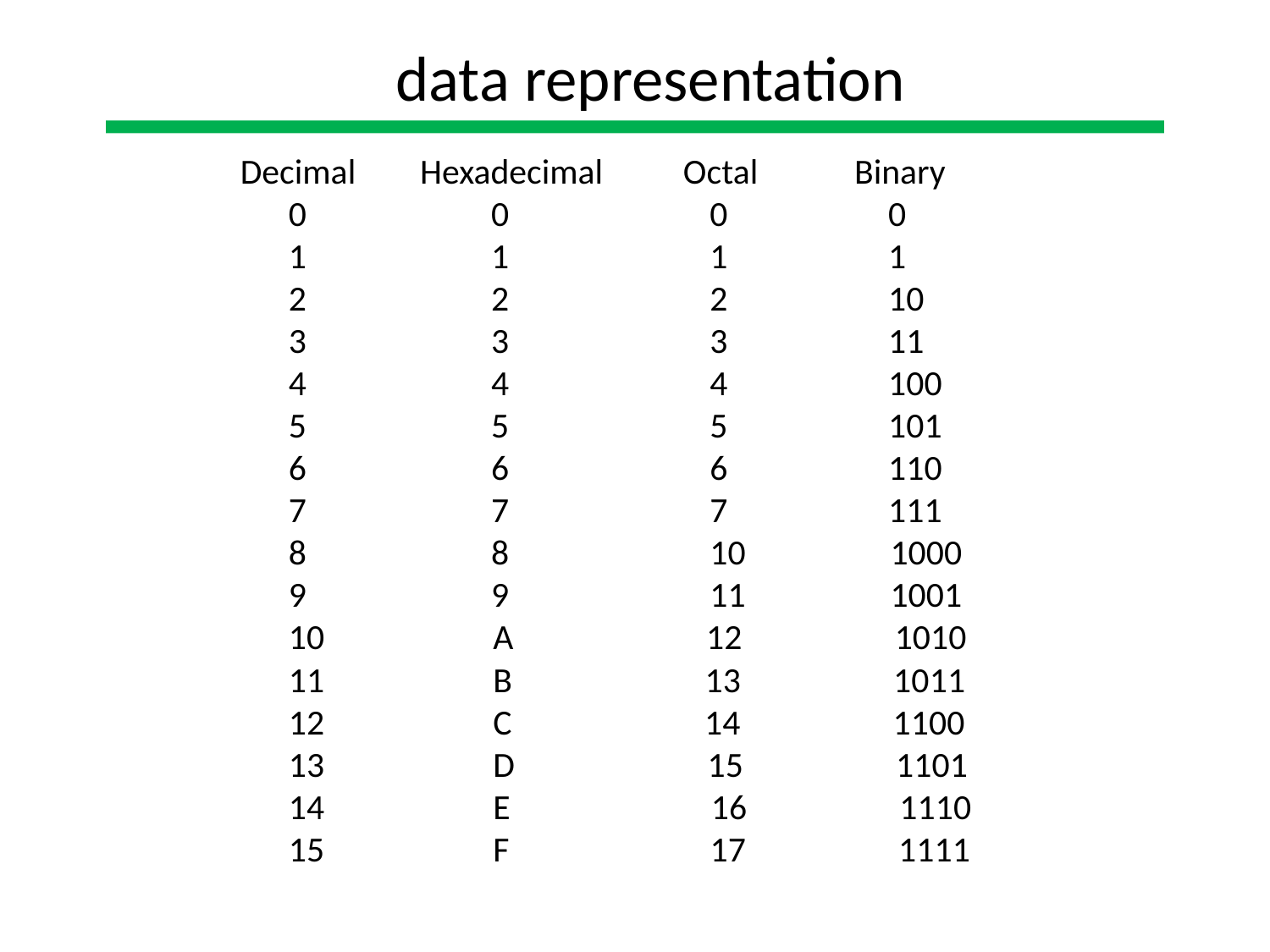

data representation

  Decimal        Hexadecimal          Octal            Binary
        0                       0                         0                    0
        1                       1                         1                    1
        2                       2                         2                    10
        3                       3                         3                    11
        4                       4                         4                    100
        5                       5                         5                    101
        6                       6                         6                    110
        7                       7                         7                    111
        8                       8                         10                  1000
        9                       9                         11                  1001
        10                     A                        12                   1010
        11                     B                        13                   1011
        12                     C                        14                   1100
        13                     D                        15                   1101
        14                     E                         16                   1110
        15                     F                         17                   1111